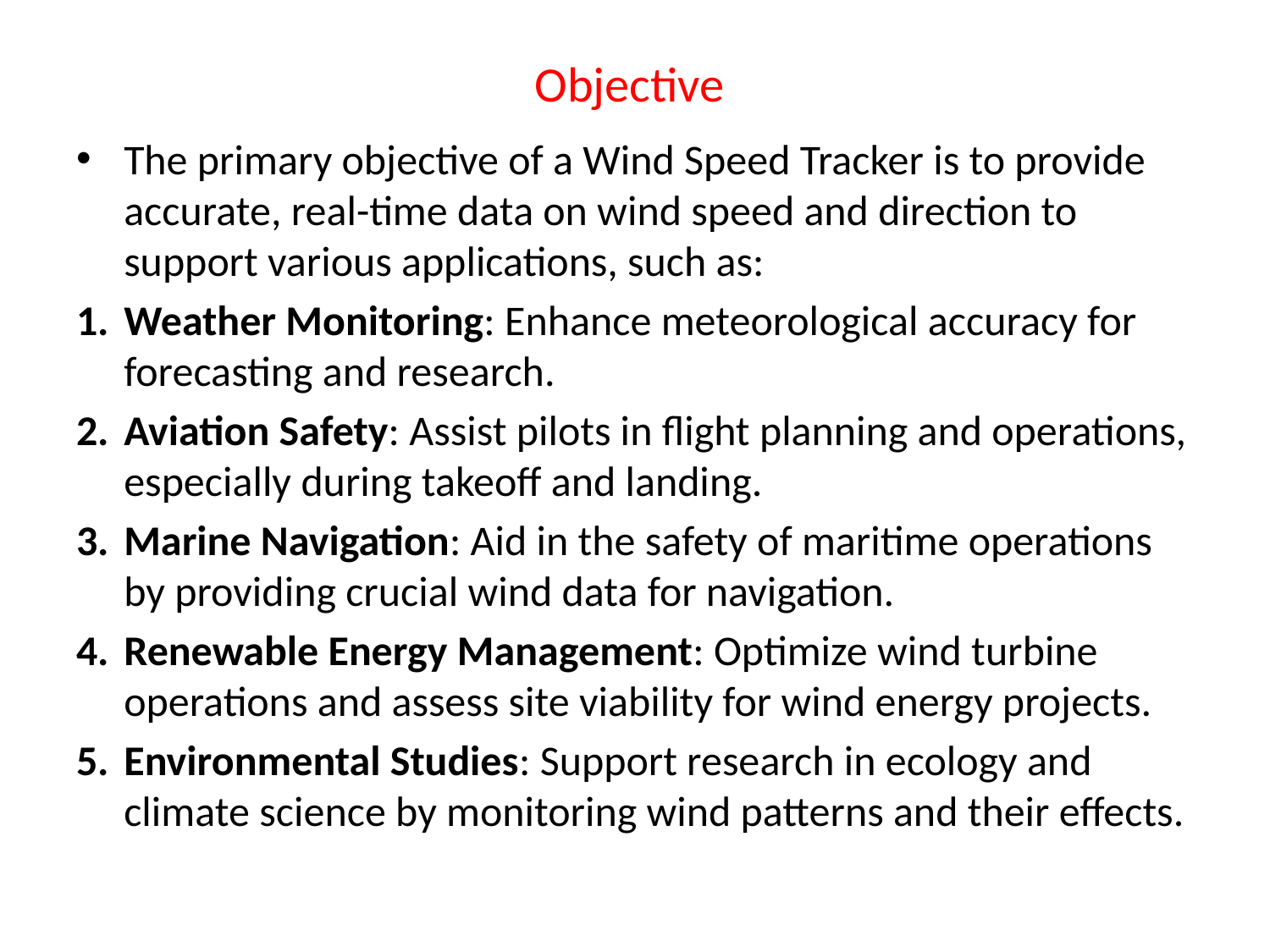

# Objective
The primary objective of a Wind Speed Tracker is to provide accurate, real-time data on wind speed and direction to support various applications, such as:
Weather Monitoring: Enhance meteorological accuracy for forecasting and research.
Aviation Safety: Assist pilots in flight planning and operations, especially during takeoff and landing.
Marine Navigation: Aid in the safety of maritime operations by providing crucial wind data for navigation.
Renewable Energy Management: Optimize wind turbine operations and assess site viability for wind energy projects.
Environmental Studies: Support research in ecology and climate science by monitoring wind patterns and their effects.